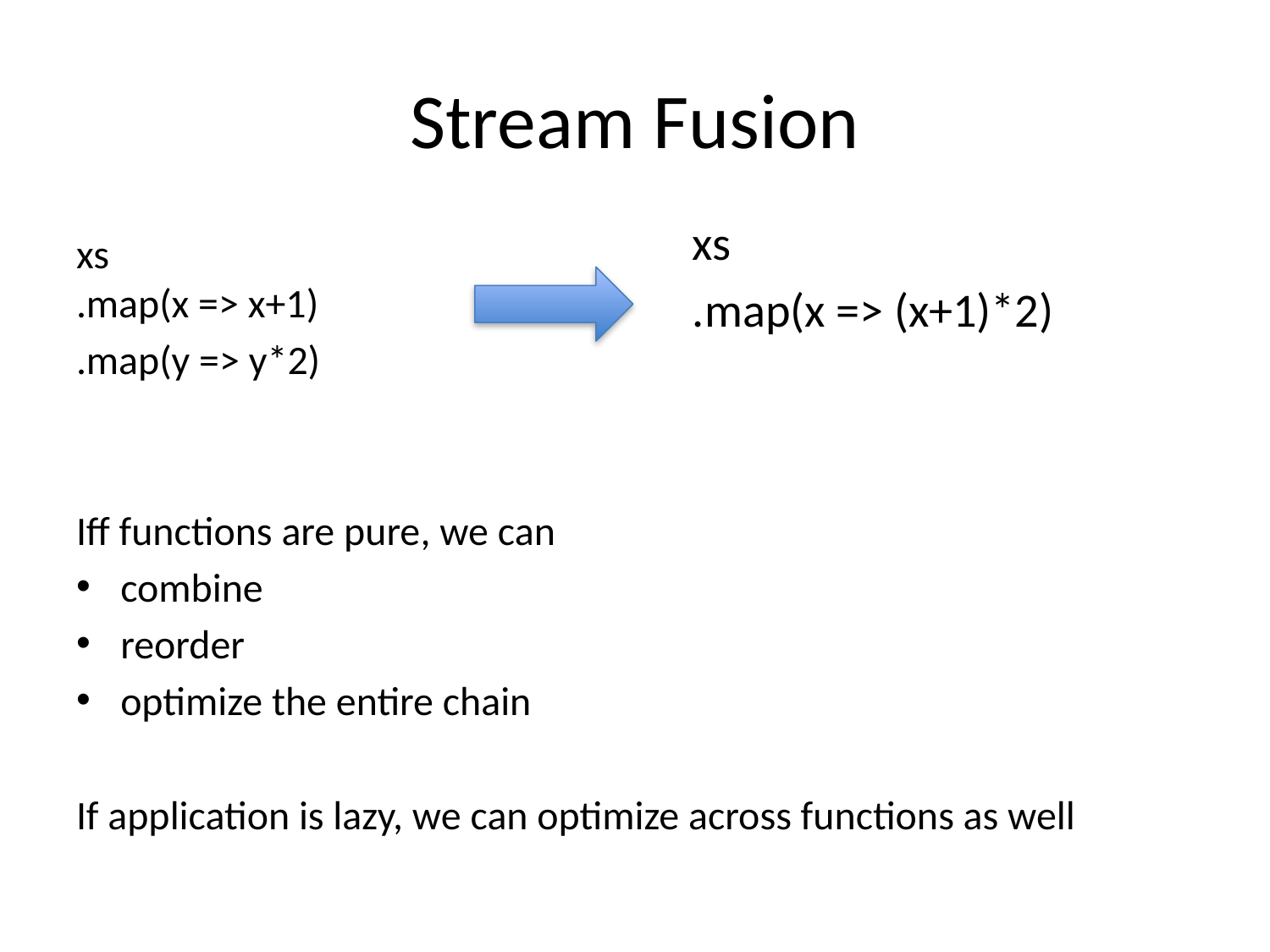

# Stream Fusion
xs
.map(x => (x+1)*2)
xs
.map(x => x+1)
.map(y => y*2)

Iff functions are pure, we can
combine
reorder
optimize the entire chain

If application is lazy, we can optimize across functions as well